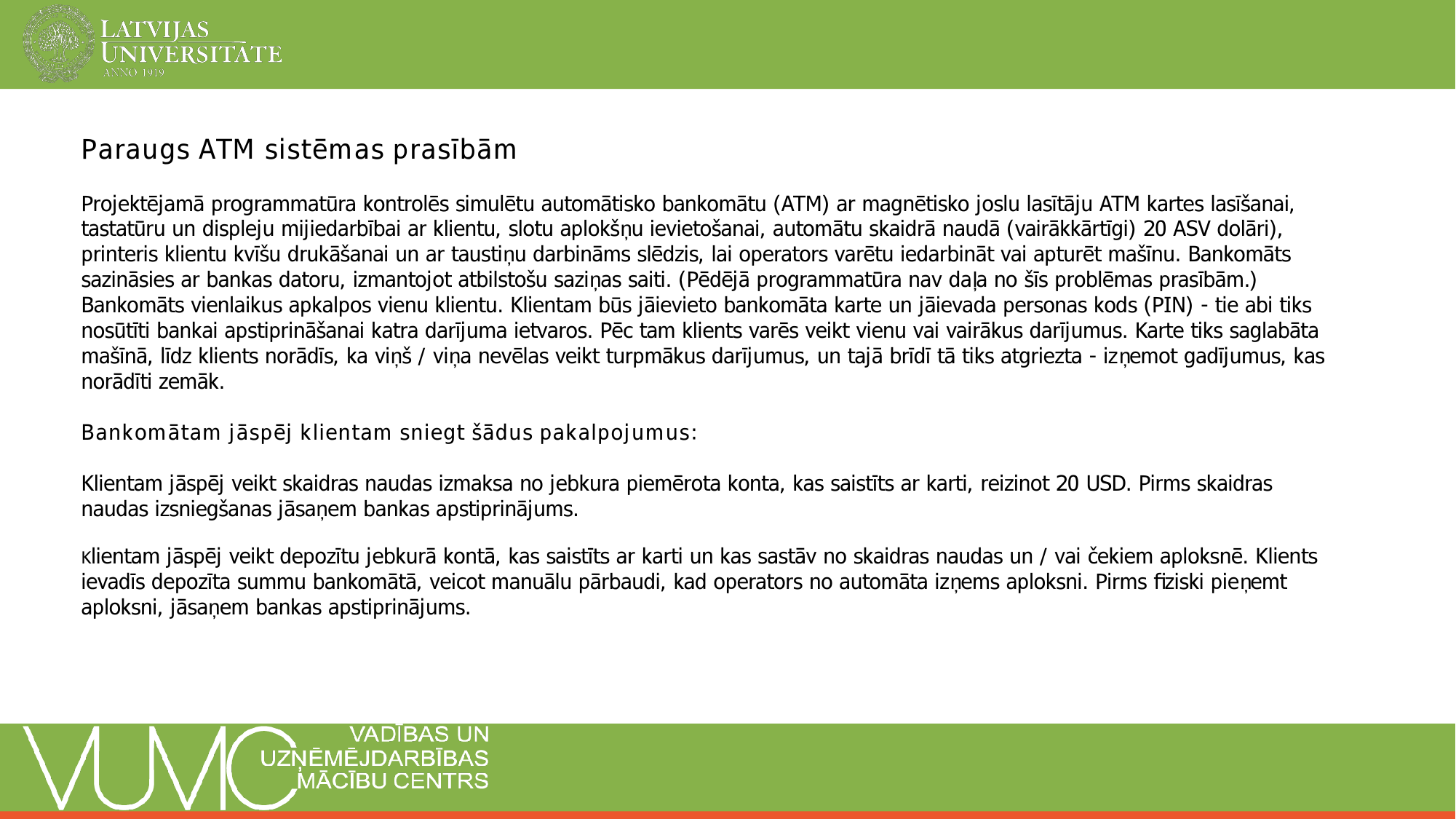

Paraugs ATM sistēmas prasībām

Projektējamā programmatūra kontrolēs simulētu automātisko bankomātu (ATM) ar magnētisko joslu lasītāju ATM kartes lasīšanai, tastatūru un displeju mijiedarbībai ar klientu, slotu aplokšņu ievietošanai, automātu skaidrā naudā (vairākkārtīgi) 20 ASV dolāri), printeris klientu kvīšu drukāšanai un ar taustiņu darbināms slēdzis, lai operators varētu iedarbināt vai apturēt mašīnu. Bankomāts sazināsies ar bankas datoru, izmantojot atbilstošu saziņas saiti. (Pēdējā programmatūra nav daļa no šīs problēmas prasībām.)
Bankomāts vienlaikus apkalpos vienu klientu. Klientam būs jāievieto bankomāta karte un jāievada personas kods (PIN) - tie abi tiks nosūtīti bankai apstiprināšanai katra darījuma ietvaros. Pēc tam klients varēs veikt vienu vai vairākus darījumus. Karte tiks saglabāta mašīnā, līdz klients norādīs, ka viņš / viņa nevēlas veikt turpmākus darījumus, un tajā brīdī tā tiks atgriezta - izņemot gadījumus, kas norādīti zemāk.

Bankomātam jāspēj klientam sniegt šādus pakalpojumus:

Klientam jāspēj veikt skaidras naudas izmaksa no jebkura piemērota konta, kas saistīts ar karti, reizinot 20 USD. Pirms skaidras naudas izsniegšanas jāsaņem bankas apstiprinājums.

Klientam jāspēj veikt depozītu jebkurā kontā, kas saistīts ar karti un kas sastāv no skaidras naudas un / vai čekiem aploksnē. Klients ievadīs depozīta summu bankomātā, veicot manuālu pārbaudi, kad operators no automāta izņems aploksni. Pirms fiziski pieņemt aploksni, jāsaņem bankas apstiprinājums.